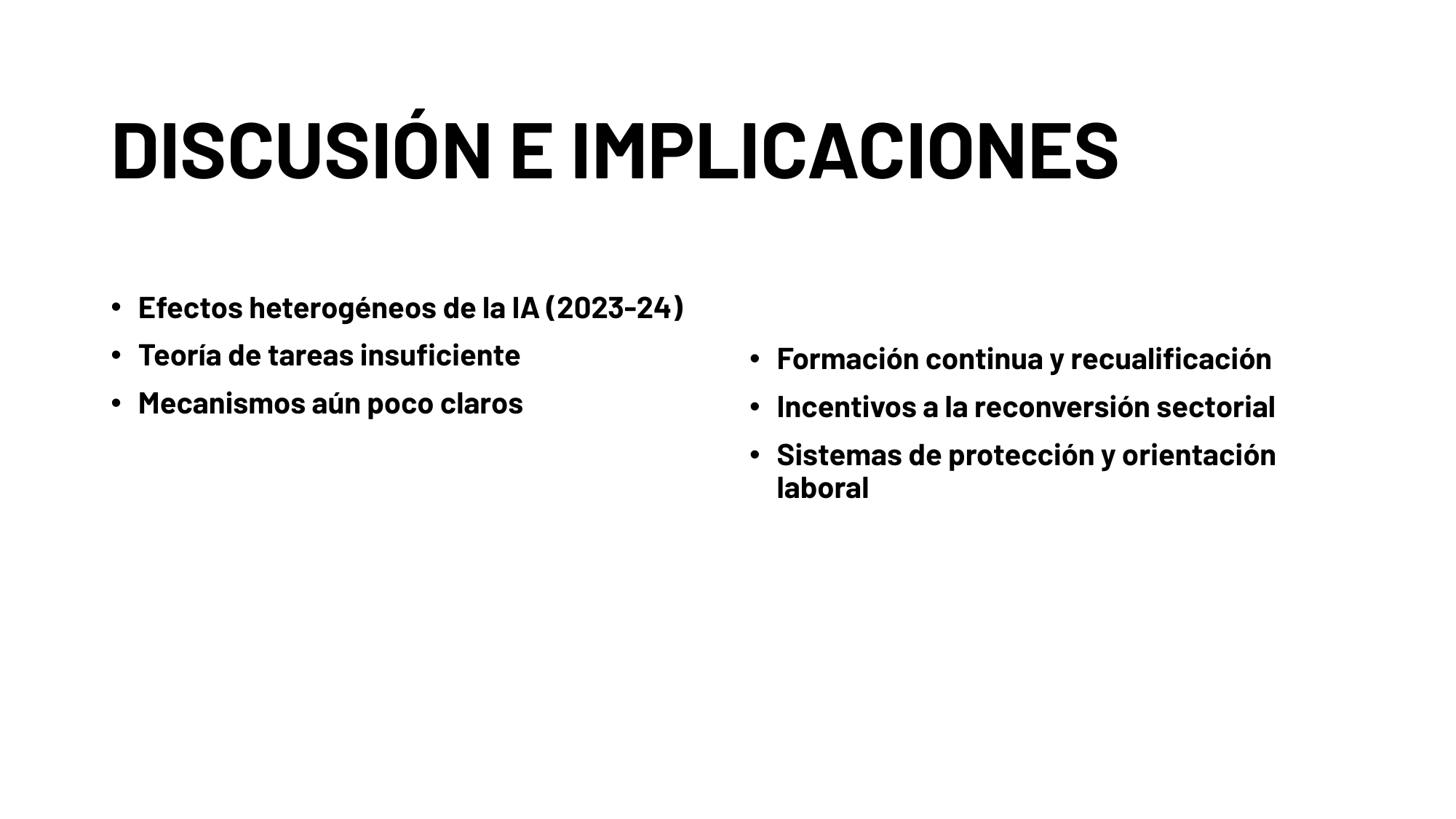

# DISCUSIÓN E IMPLICACIONES
Efectos heterogéneos de la IA (2023-24)
Teoría de tareas insuficiente
Mecanismos aún poco claros

Formación continua y recualificación
Incentivos a la reconversión sectorial
Sistemas de protección y orientación laboral